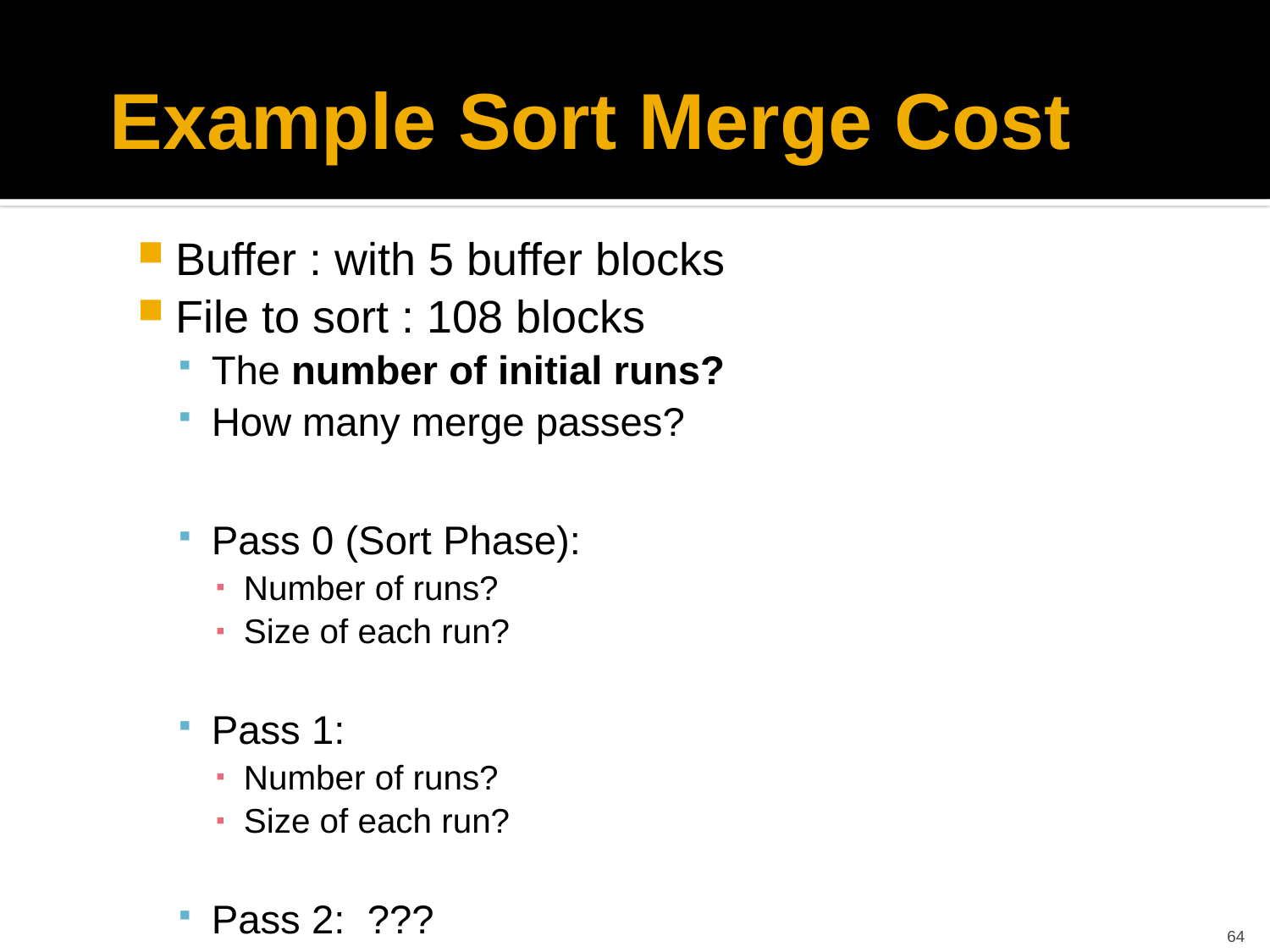

# Example Sort Merge Cost
Buffer : with 5 buffer blocks
File to sort : 108 blocks
The number of initial runs?
How many merge passes?

Pass 0 (Sort Phase):
Number of runs?
Size of each run?

Pass 1:
Number of runs?
Size of each run?

Pass 2:  ???

64